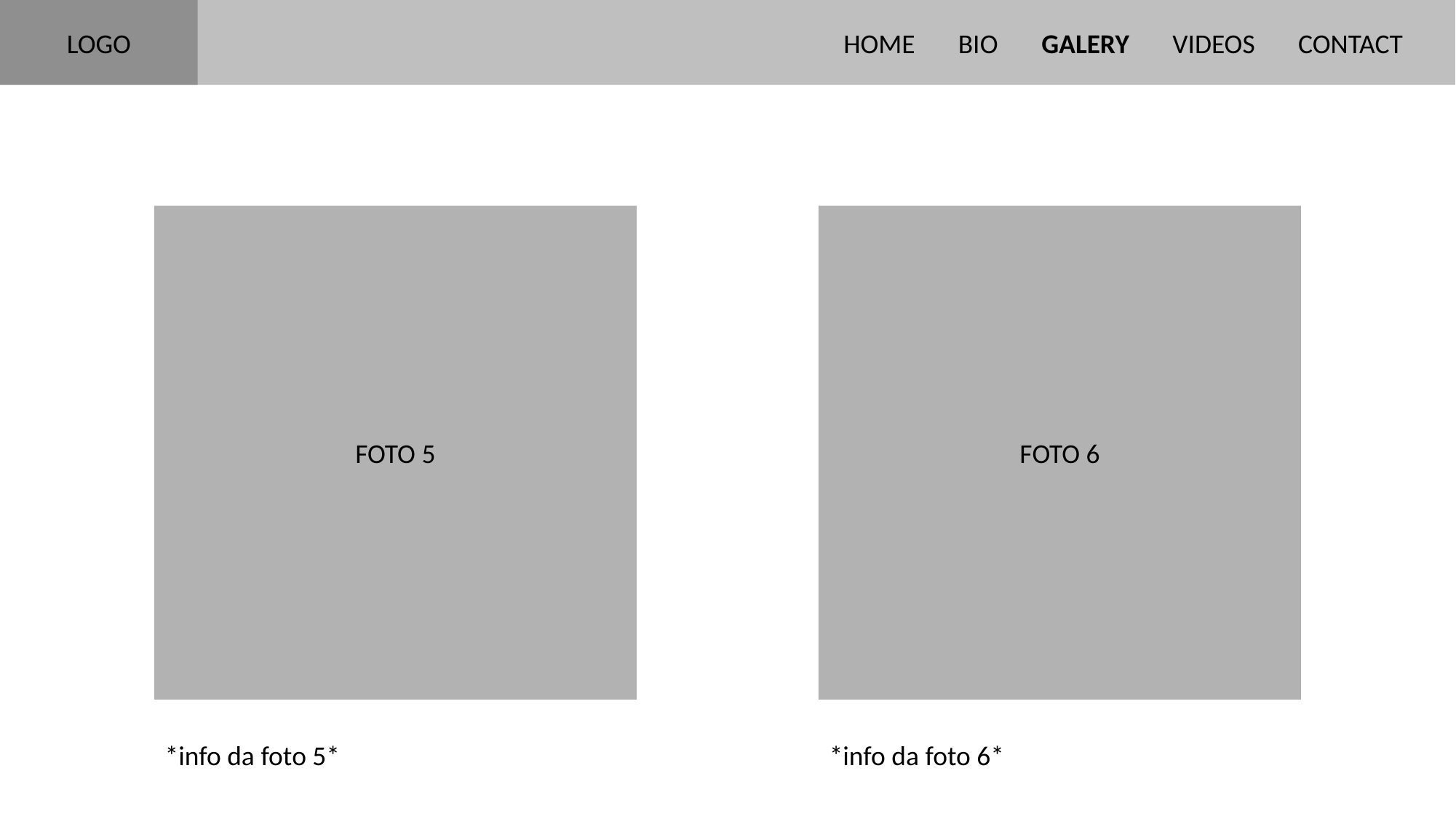

HOME       BIO       GALERY       VIDEOS       CONTACT
LOGO
FOTO 5
FOTO 6
*info da foto 5*
*info da foto 6*